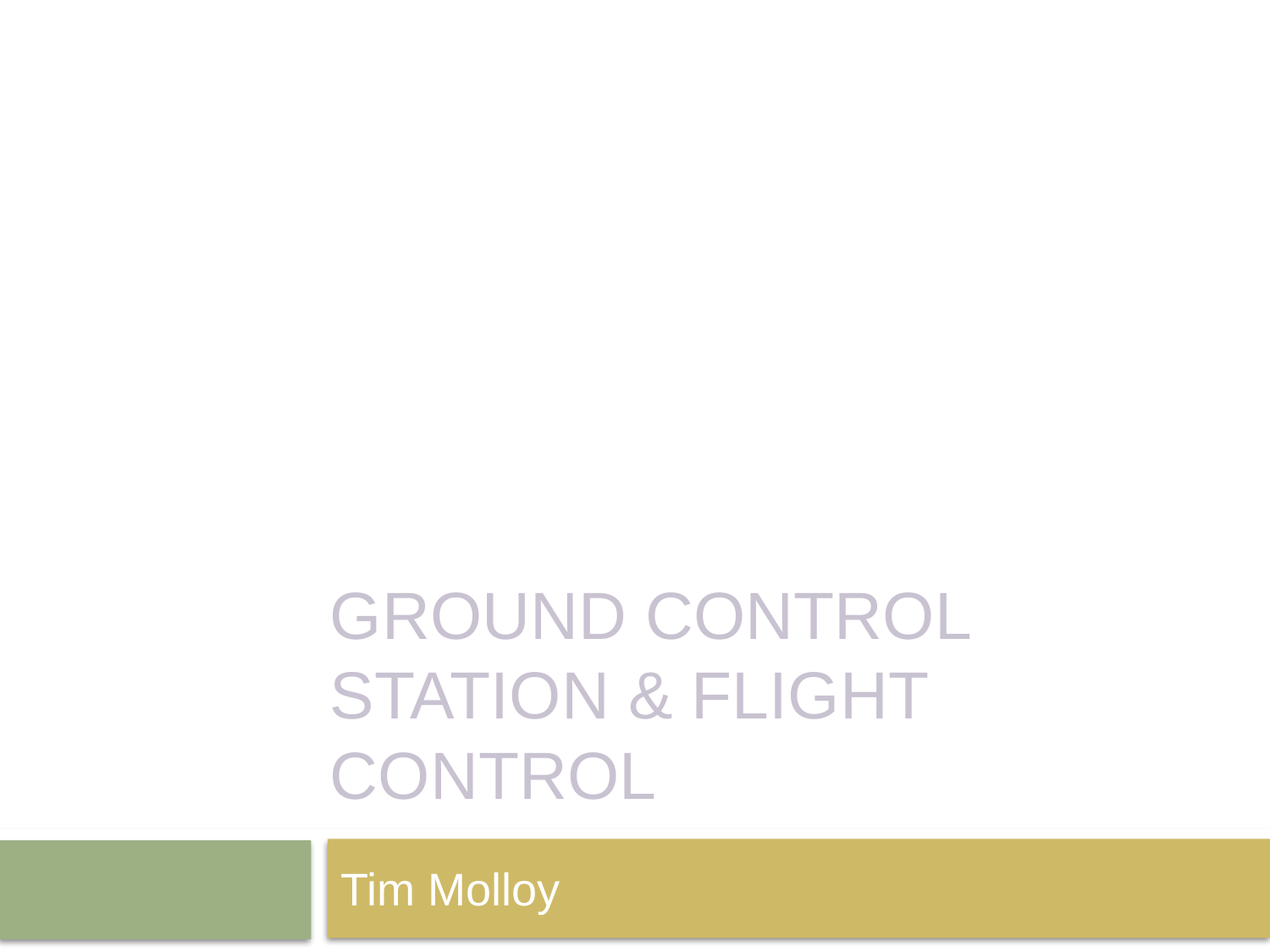

# Ground Control Station & Flight control
Tim Molloy